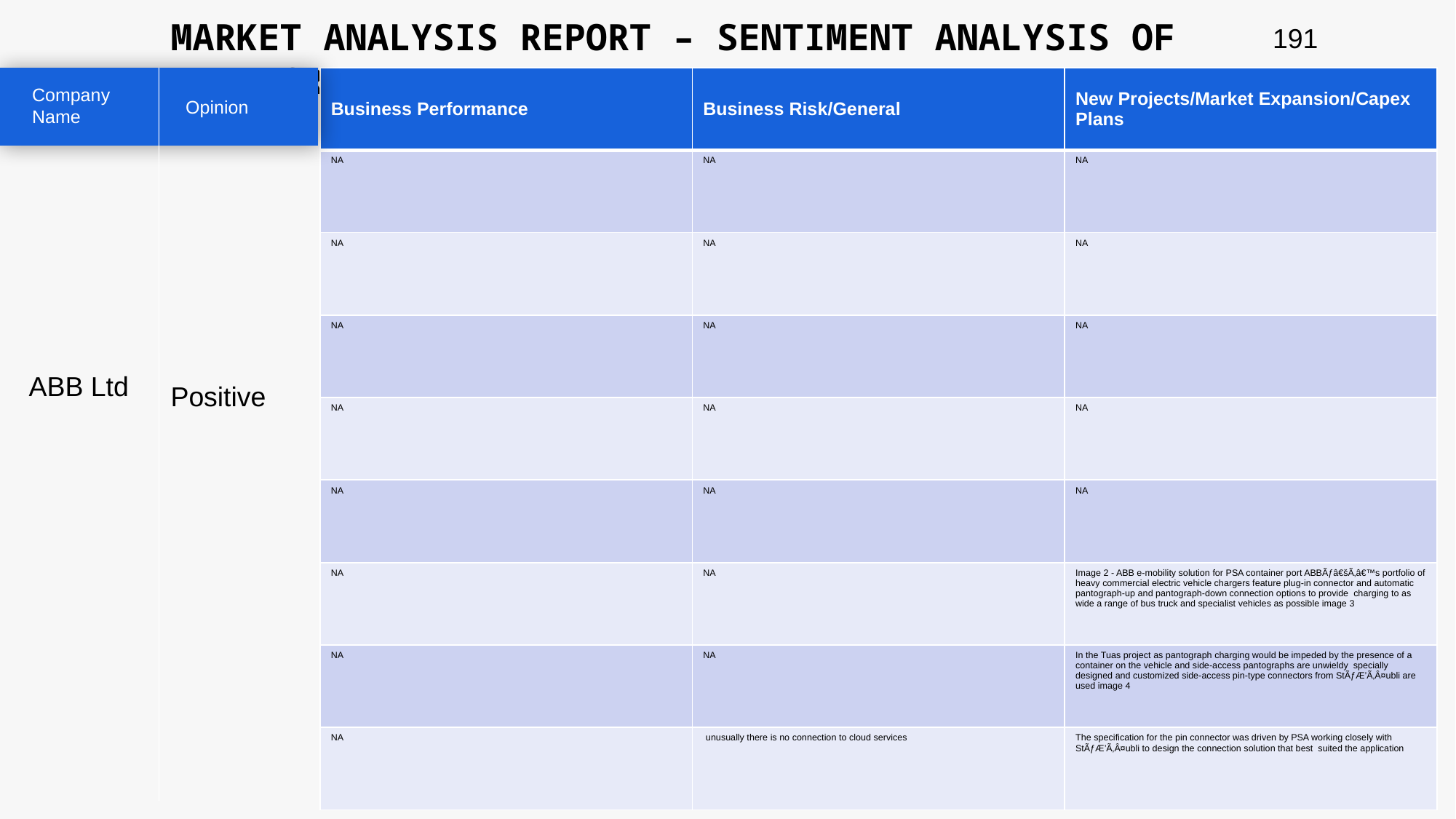

MARKET ANALYSIS REPORT – SENTIMENT ANALYSIS OF PEER GROUP
191

| Business Performance | Business Risk/General | New Projects/Market Expansion/Capex Plans |
| --- | --- | --- |
| NA | NA | NA |
| NA | NA | NA |
| NA | NA | NA |
| NA | NA | NA |
| NA | NA | NA |
| NA | NA | Image 2 - ABB e-mobility solution for PSA container port ABBÃƒâ€šÃ‚â€™s portfolio of heavy commercial electric vehicle chargers feature plug-in connector and automatic pantograph-up and pantograph-down connection options to provide charging to as wide a range of bus truck and specialist vehicles as possible image 3 |
| NA | NA | In the Tuas project as pantograph charging would be impeded by the presence of a container on the vehicle and side-access pantographs are unwieldy specially designed and customized side-access pin-type connectors from StÃƒÆ’Ã‚Â¤ubli are used image 4 |
| NA | unusually there is no connection to cloud services | The specification for the pin connector was driven by PSA working closely with StÃƒÆ’Ã‚Â¤ubli to design the connection solution that best suited the application |
Company Name
Opinion
ABB Ltd
Positive